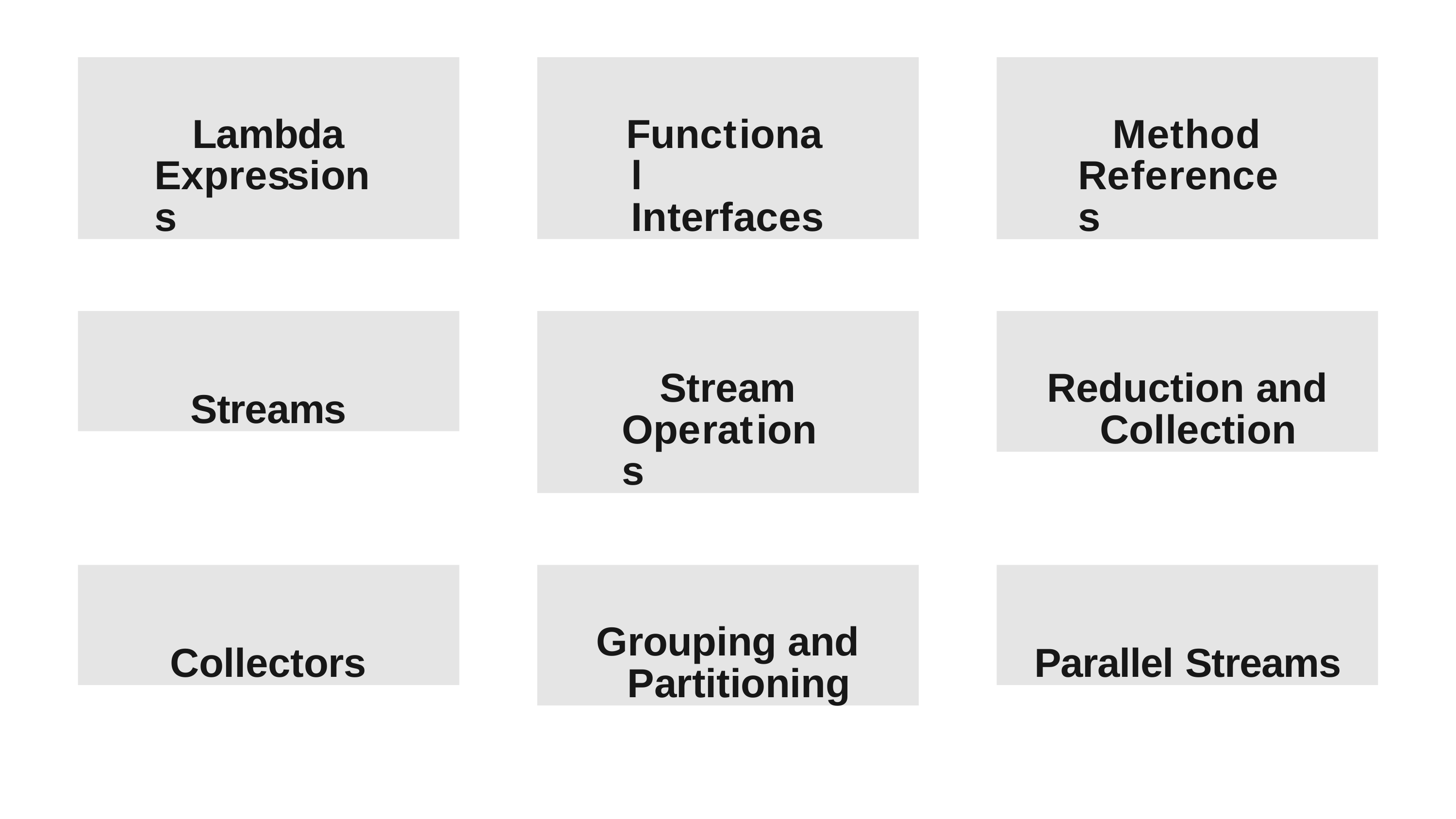

Lambda  Expressions

Functional  Interfaces
# Method  References

Streams

Stream  Operations

Reduction and  Collection

Collectors

Grouping and  Partitioning

Parallel Streams
41